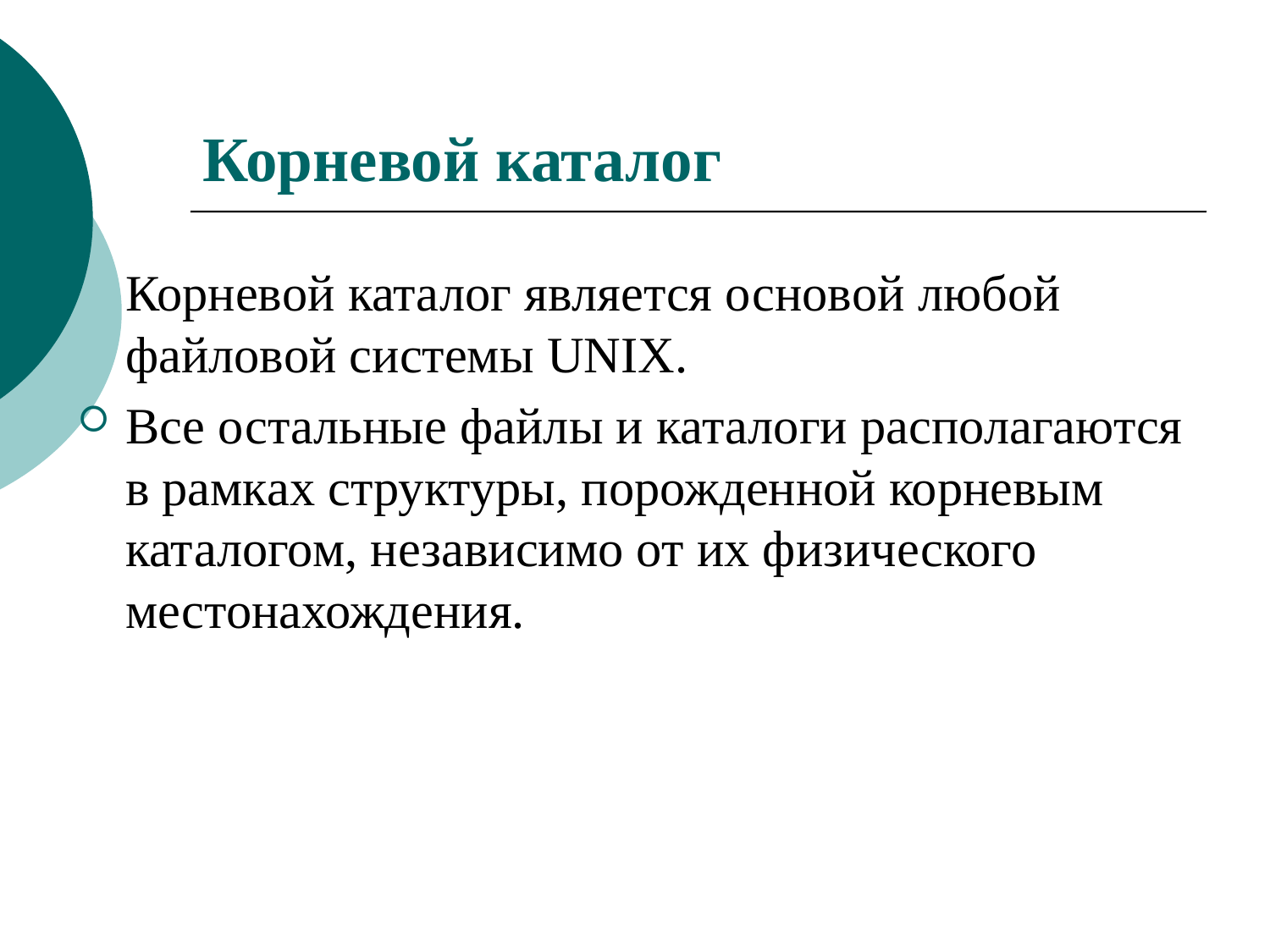

# Корневой каталог
	Корневой каталог является основой любой файловой системы UNIX.
Все остальные файлы и каталоги располагаются в рамках структуры, порожденной корневым каталогом, независимо от их физического местонахождения.